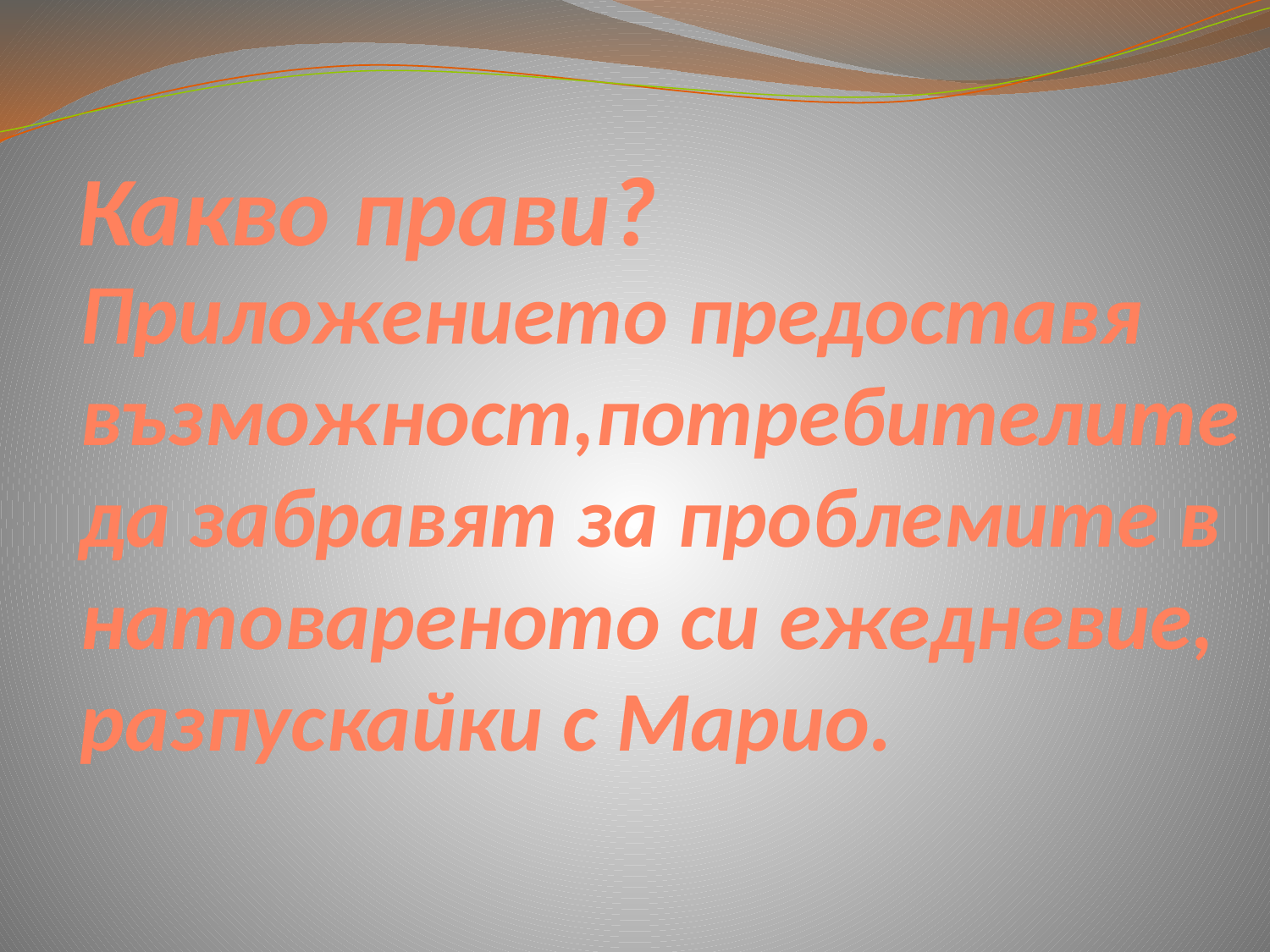

Какво прави?
Приложението предоставя
възможност,потребителите
да забравят за проблемите в натовареното си ежедневие,
разпускайки с Марио.